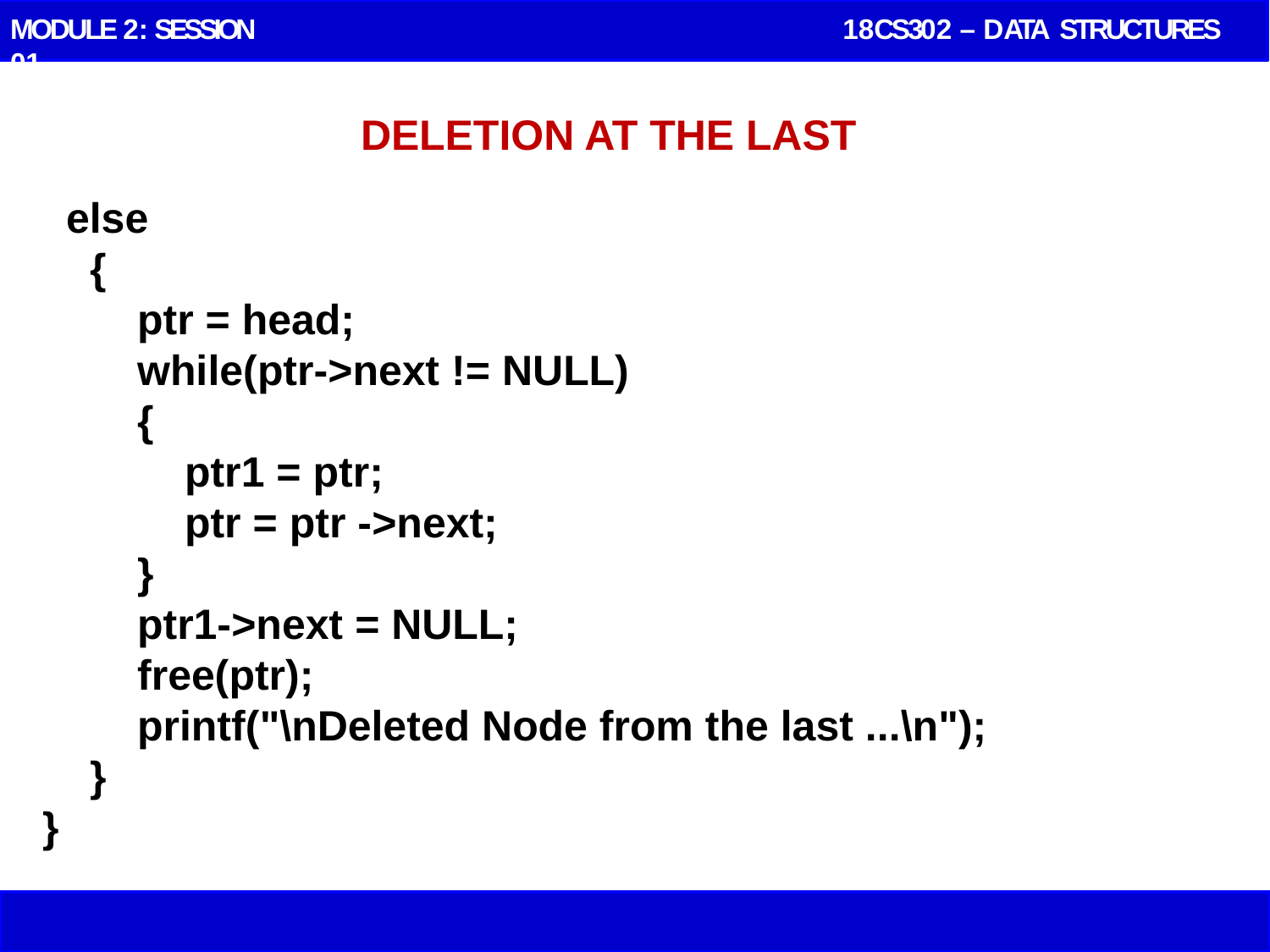

MODULE 2: SESSION 01
                                   18CS302 – DATA   STRUCTURES
# DELETION AT THE LAST
  else
    {
        ptr = head;
        while(ptr->next != NULL)
        {
            ptr1 = ptr;
            ptr = ptr ->next;
        }
        ptr1->next = NULL;
        free(ptr);
        printf("\nDeleted Node from the last ...\n");
    }
}